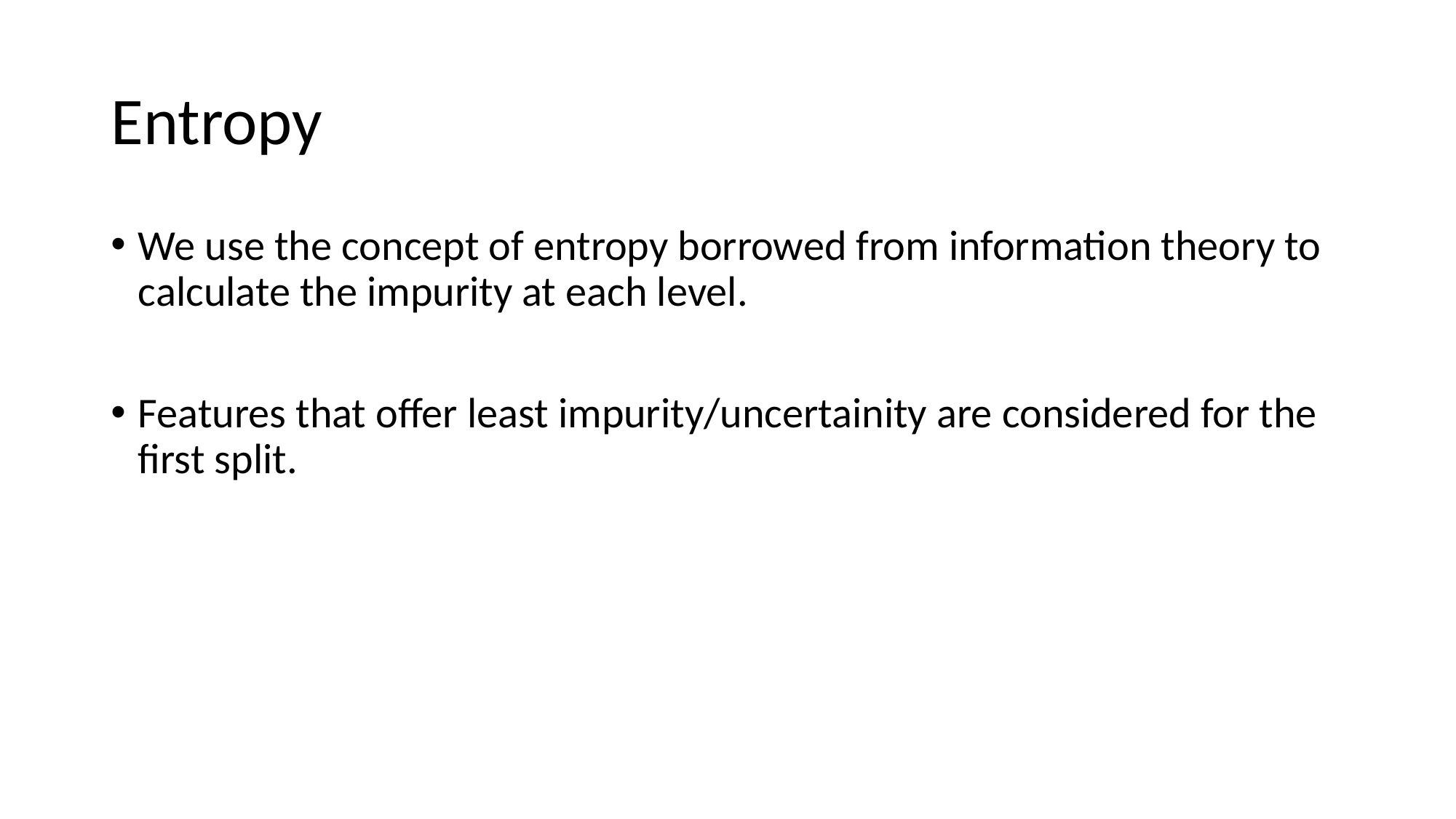

# Entropy
We use the concept of entropy borrowed from information theory to calculate the impurity at each level.

Features that offer least impurity/uncertainity are considered for the first split.